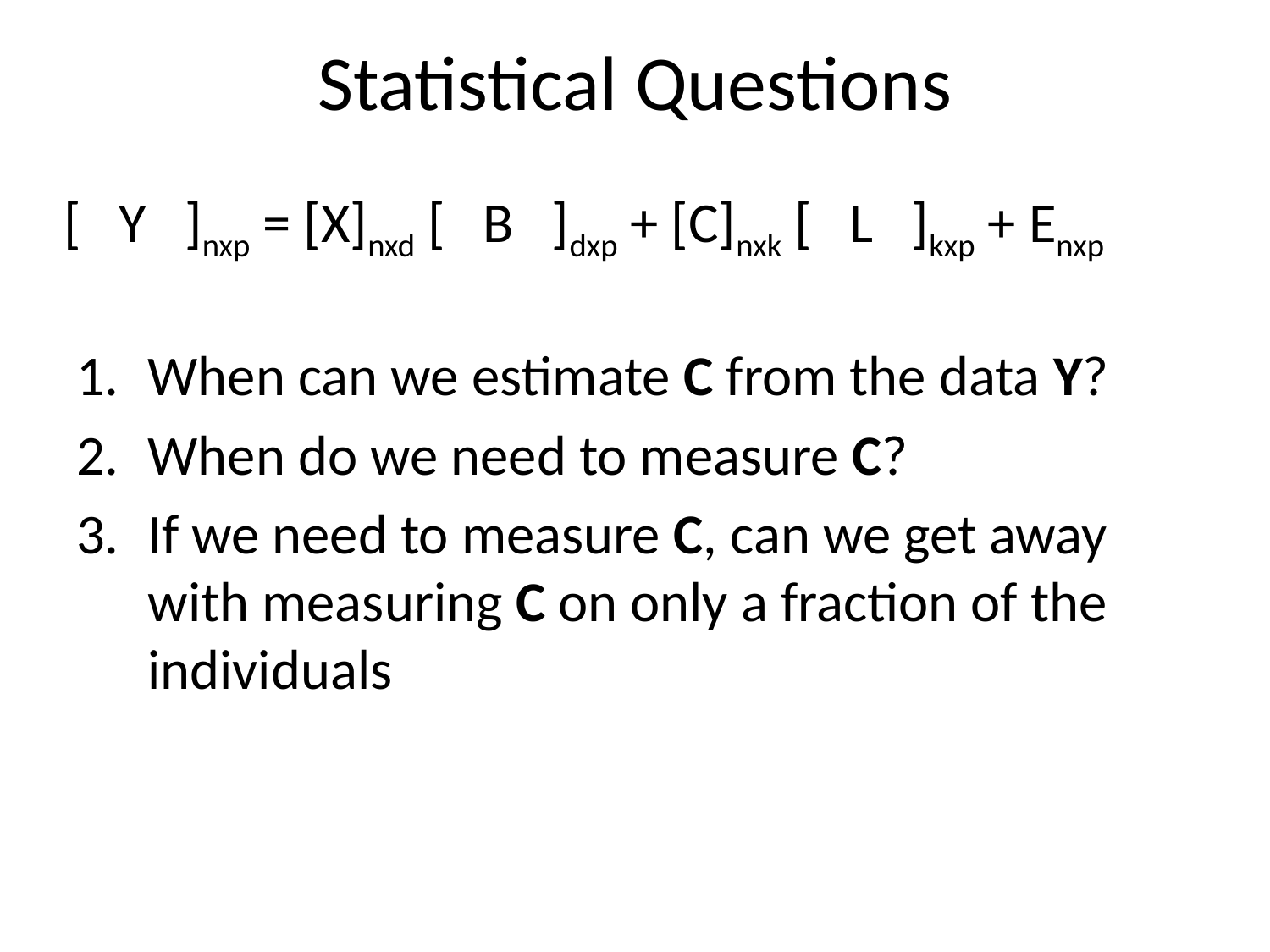

# Statistical Questions
[   Y   ]nxp = [X]nxd [   B   ]dxp + [C]nxk [   L   ]kxp + Enxp
When can we estimate C from the data Y?
When do we need to measure C?
If we need to measure C, can we get away with measuring C on only a fraction of the individuals